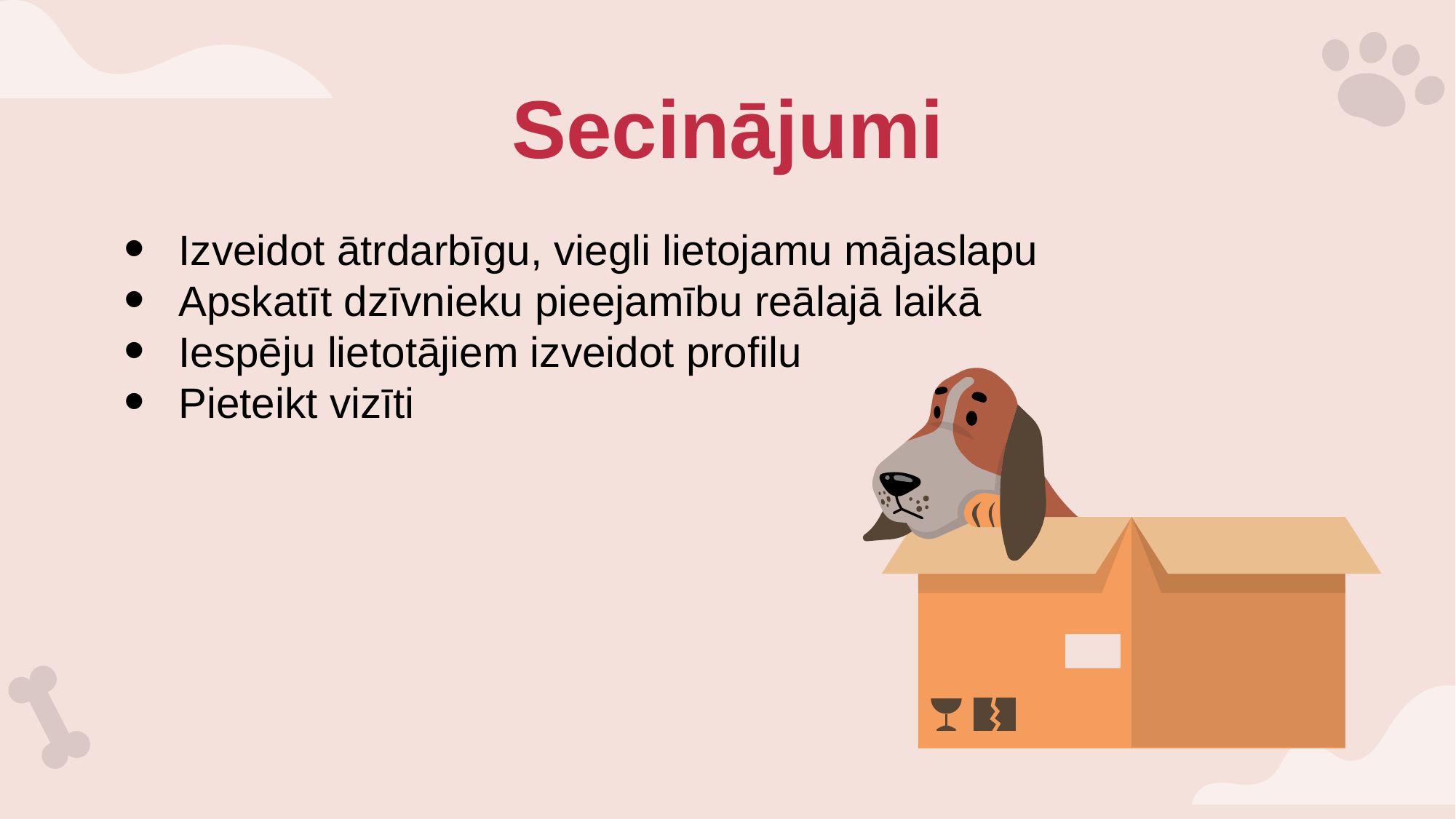

Secinājumi
Izveidot ātrdarbīgu, viegli lietojamu mājaslapu
Apskatīt dzīvnieku pieejamību reālajā laikā
Iespēju lietotājiem izveidot profilu
Pieteikt vizīti